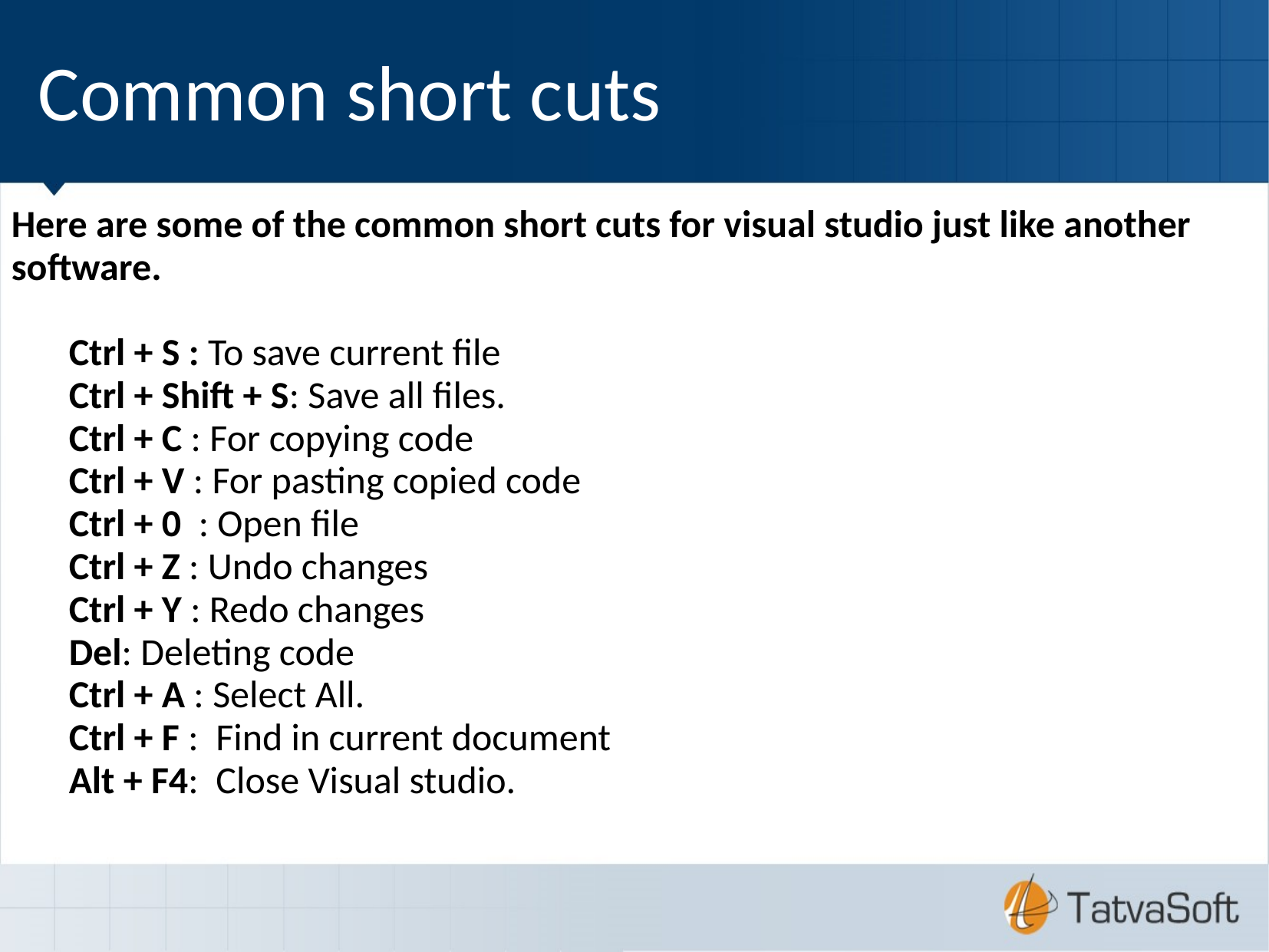

Common short cuts
Here are some of the common short cuts for visual studio just like another software.

Ctrl + S : To save current file
Ctrl + Shift + S: Save all files.
Ctrl + C : For copying code
Ctrl + V : For pasting copied code
Ctrl + 0  : Open file
Ctrl + Z : Undo changes
Ctrl + Y : Redo changes
Del: Deleting code
Ctrl + A : Select All.
Ctrl + F :  Find in current document
Alt + F4:  Close Visual studio.